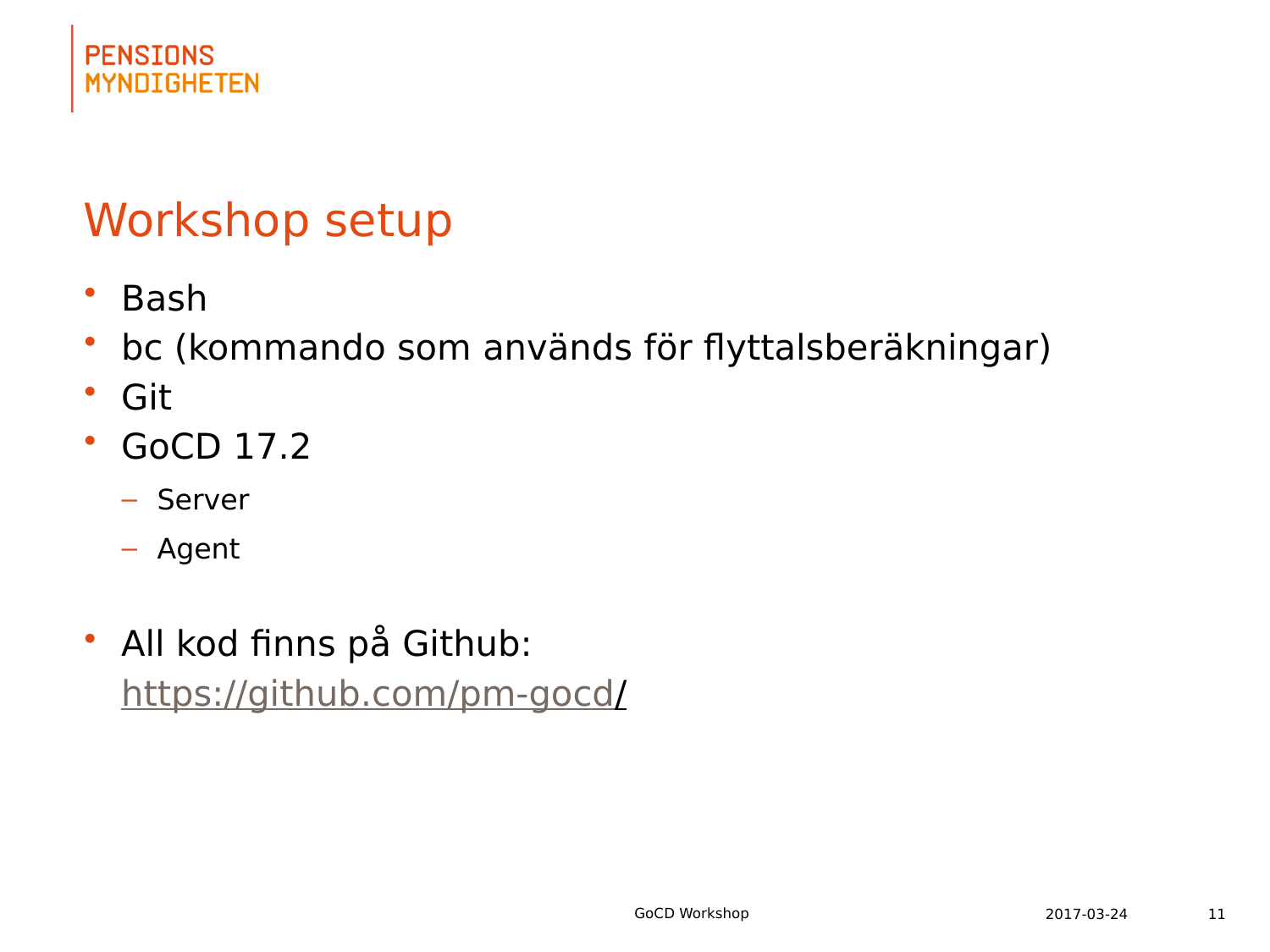

# Workshop setup
Bash
bc (kommando som används för flyttalsberäkningar)
Git
GoCD 17.2
Server
Agent

All kod finns på Github:
https://github.com/pm-gocd/

GoCD Workshop
2017-03-24
11